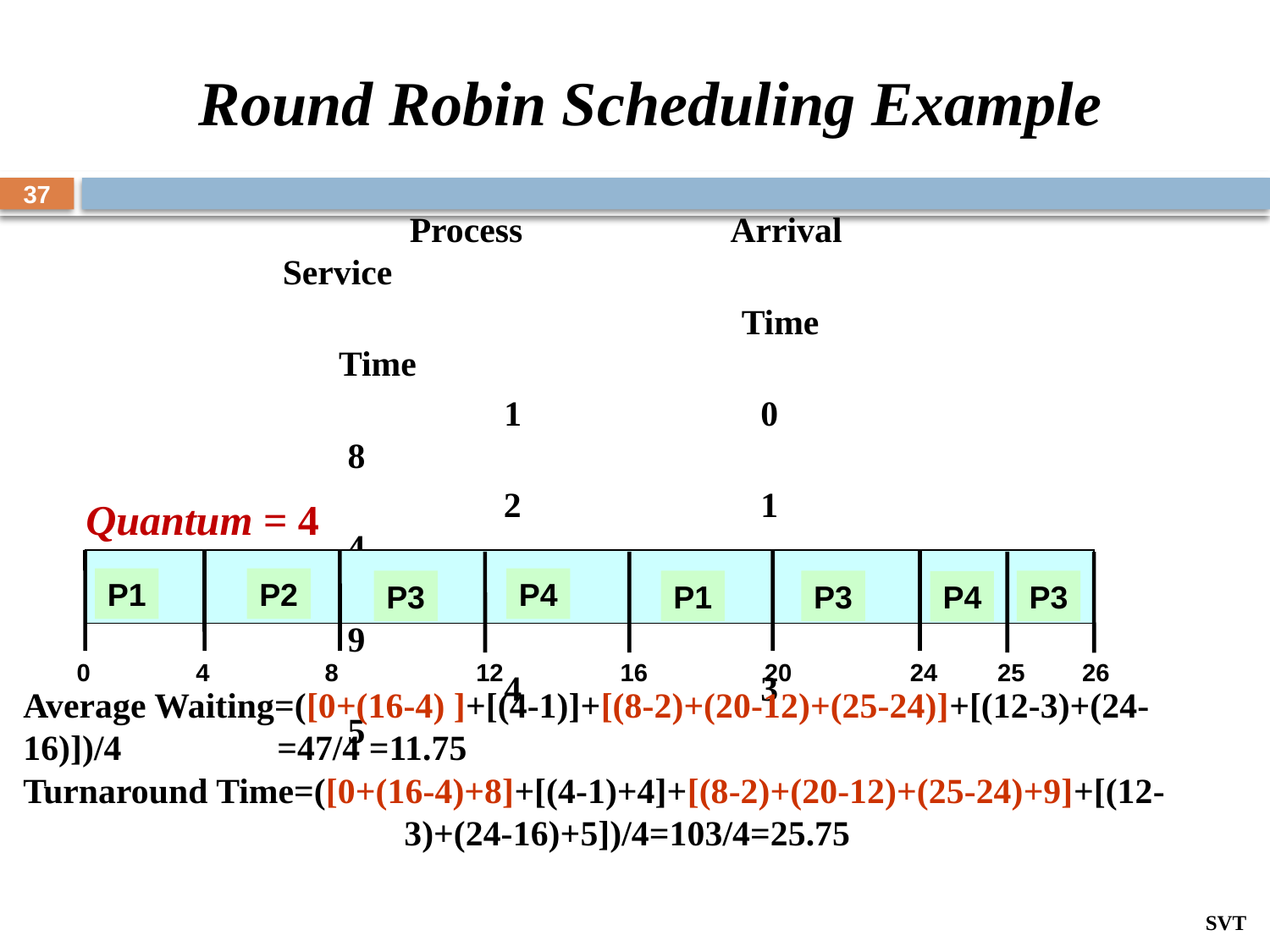

# Round Robin Scheduling Example
37
		Process  	Arrival 		Service
  			             	Time 		   Time
	 	    1 		    0 		      8
		    2 		    1 		      4
	 	    3 		    2 		      9
	 	    4 		    3 		      5
Quantum = 4

P1
P2
P4
P1
P3
P3
P3
P4
0
4
8
12
16
20
24
25
26
Average Waiting=([0+(16-4) ]+[(4-1)]+[(8-2)+(20-12)+(25-24)]+[(12-3)+(24-16)])/4  		=47/4 =11.75
Turnaround Time=([0+(16-4)+8]+[(4-1)+4]+[(8-2)+(20-12)+(25-24)+9]+[(12-				3)+(24-16)+5])/4=103/4=25.75
SVT